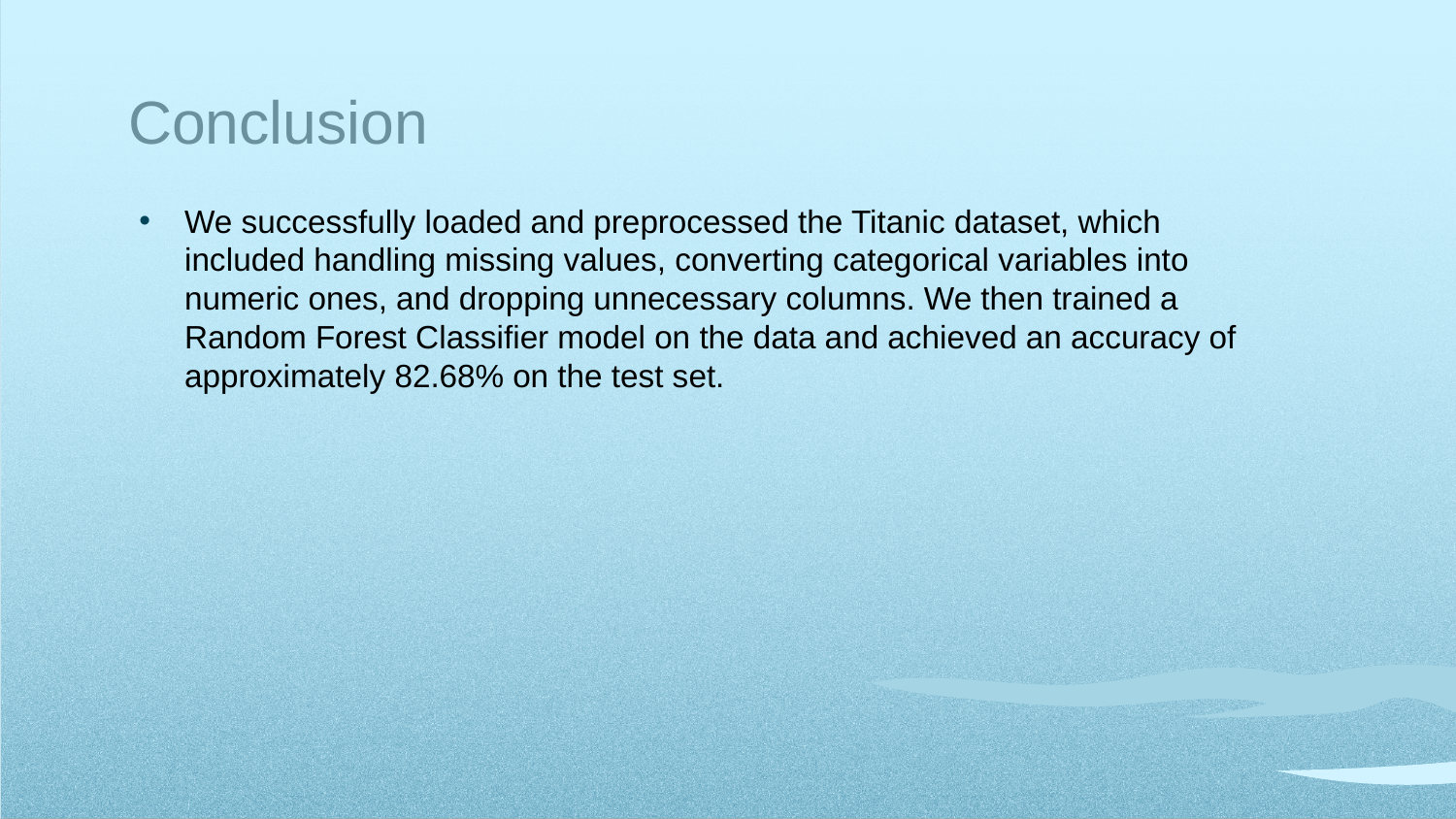

# Conclusion
We successfully loaded and preprocessed the Titanic dataset, which included handling missing values, converting categorical variables into numeric ones, and dropping unnecessary columns. We then trained a Random Forest Classifier model on the data and achieved an accuracy of approximately 82.68% on the test set.